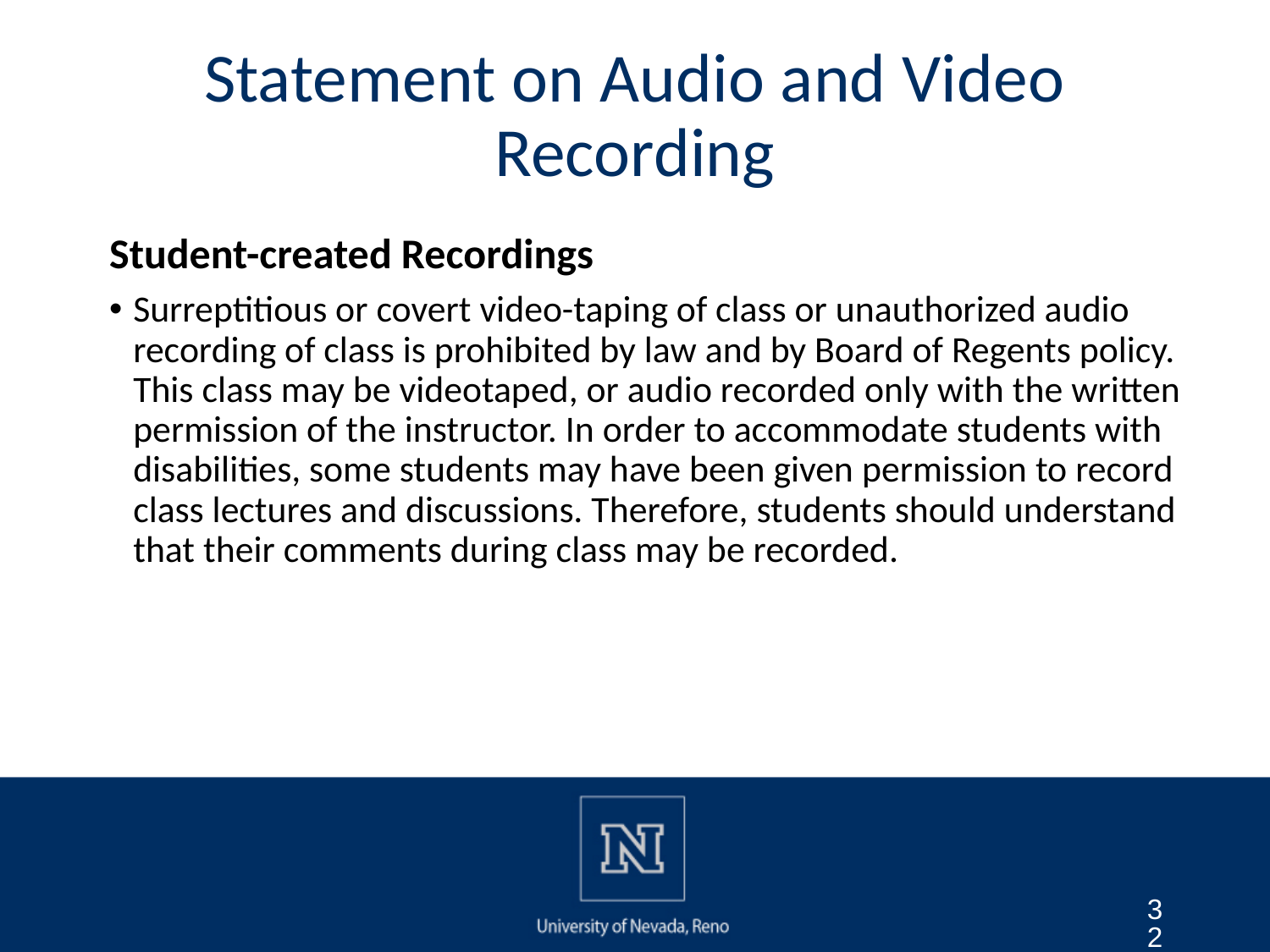

# Statement on Audio and Video Recording

Student-created Recordings
Surreptitious or covert video-taping of class or unauthorized audio recording of class is prohibited by law and by Board of Regents policy. This class may be videotaped, or audio recorded only with the written permission of the instructor. In order to accommodate students with disabilities, some students may have been given permission to record class lectures and discussions. Therefore, students should understand that their comments during class may be recorded.

32